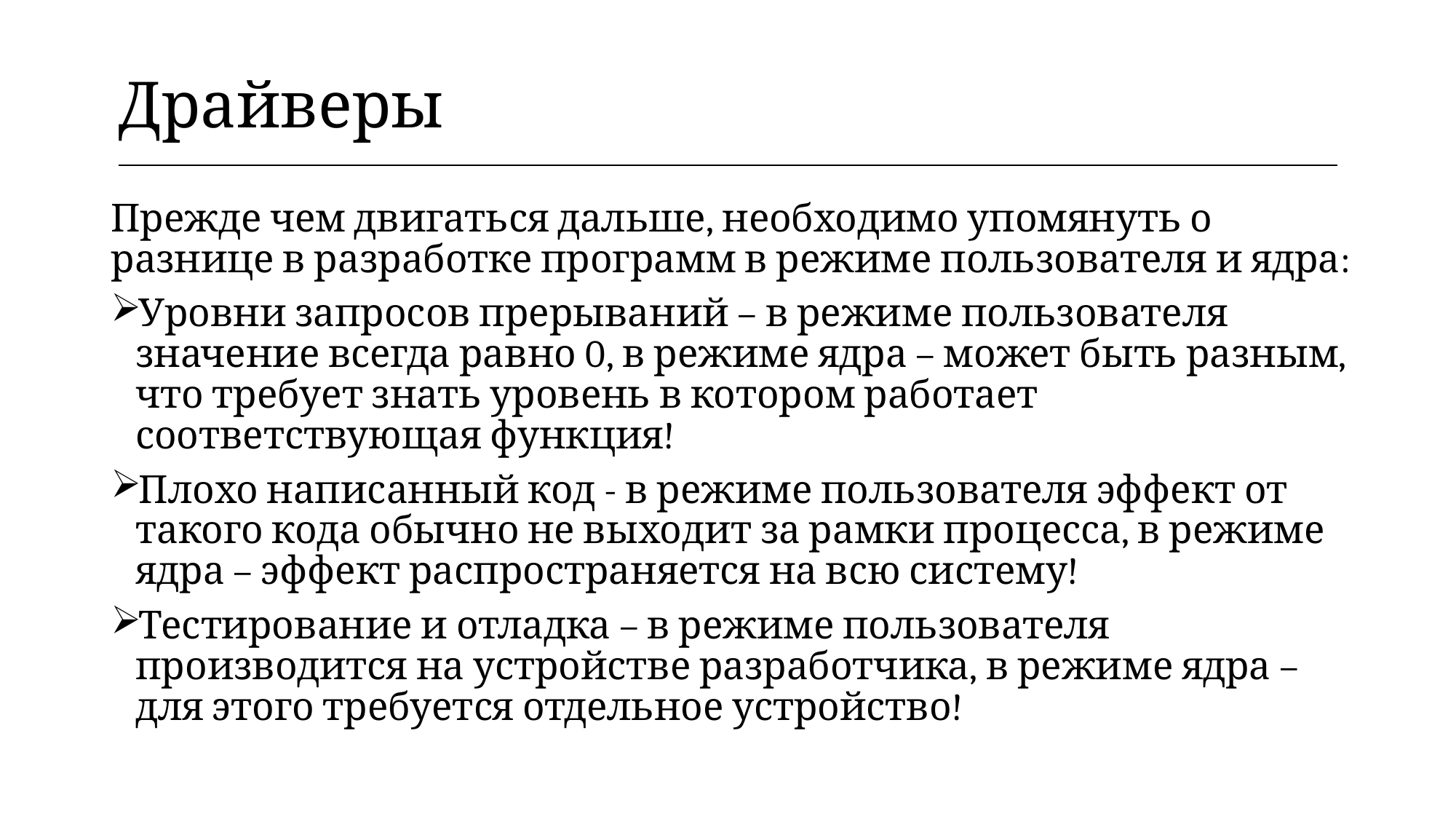

| Драйверы |
| --- |
Прежде чем двигаться дальше, необходимо упомянуть о разнице в разработке программ в режиме пользователя и ядра:
Уровни запросов прерываний – в режиме пользователя значение всегда равно 0, в режиме ядра – может быть разным, что требует знать уровень в котором работает соответствующая функция!
Плохо написанный код - в режиме пользователя эффект от такого кода обычно не выходит за рамки процесса, в режиме ядра – эффект распространяется на всю систему!
Тестирование и отладка – в режиме пользователя производится на устройстве разработчика, в режиме ядра – для этого требуется отдельное устройство!